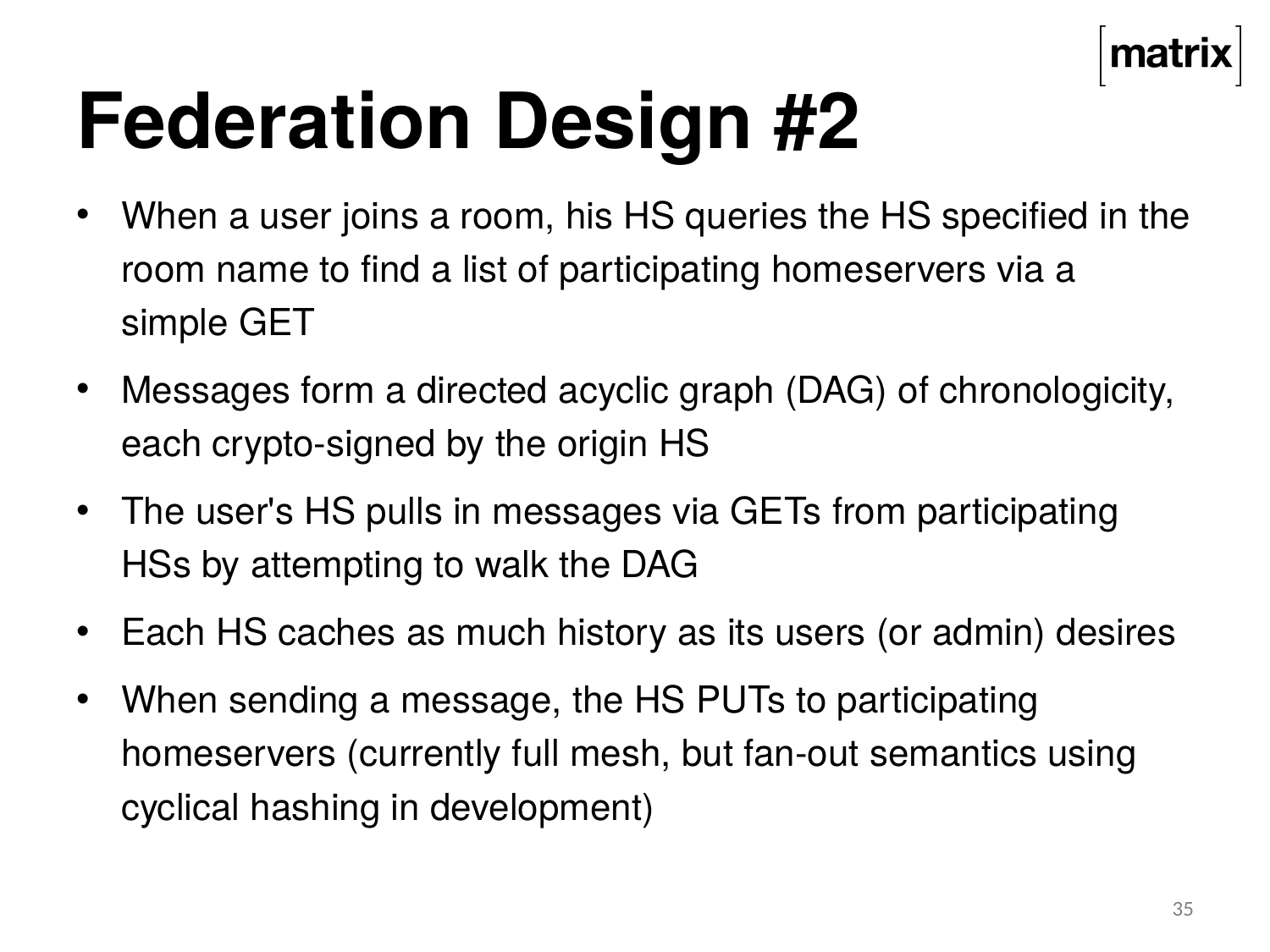

# Federation Design #2
When a user joins a room, his HS queries the HS specified in the room name to find a list of participating homeservers via a simple GET
Messages form a directed acyclic graph (DAG) of chronologicity, each crypto-signed by the origin HS
The user's HS pulls in messages via GETs from participating HSs by attempting to walk the DAG
Each HS caches as much history as its users (or admin) desires
When sending a message, the HS PUTs to participating homeservers (currently full mesh, but fan-out semantics using cyclical hashing in development)
35